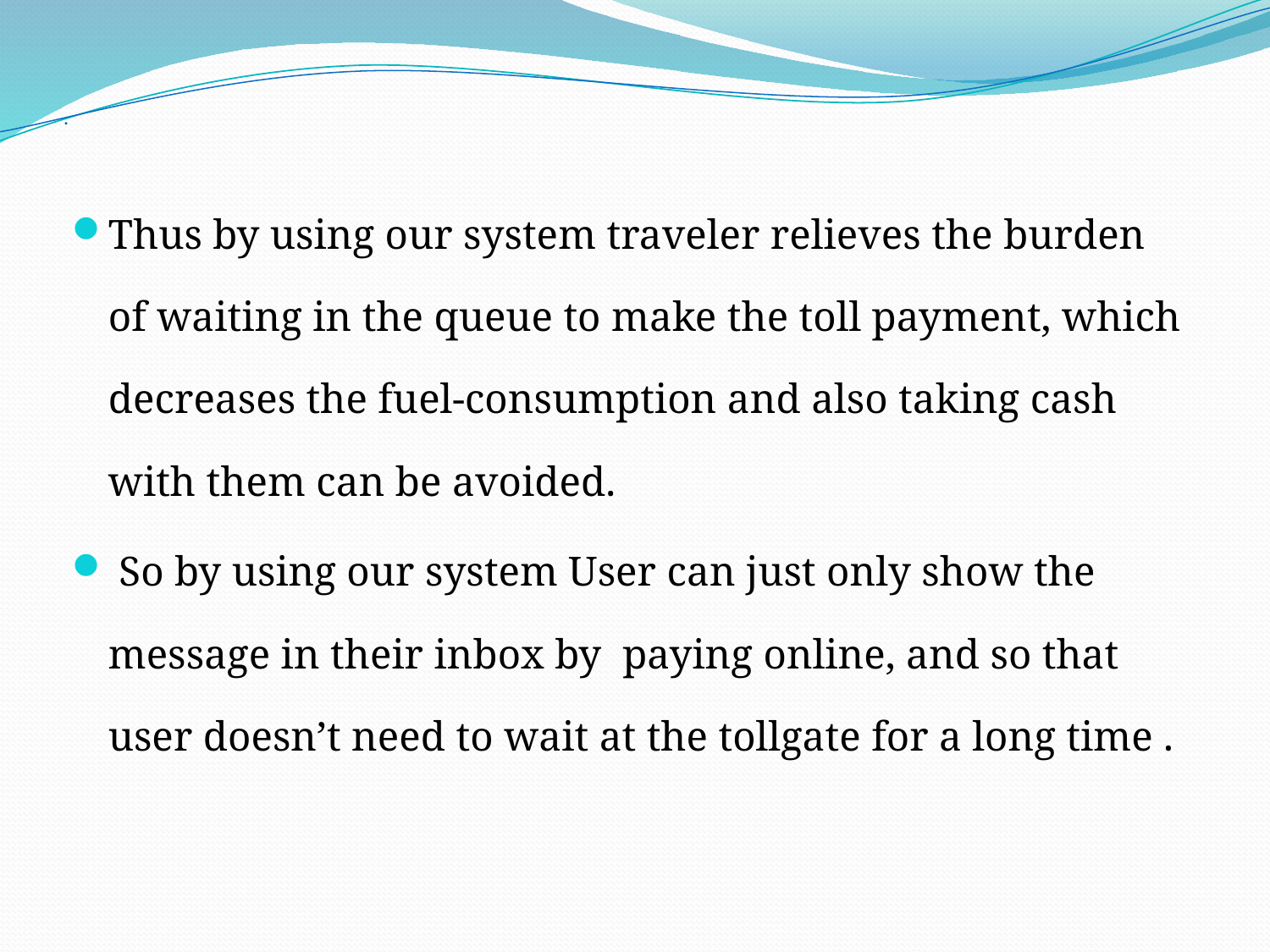

# .
Thus by using our system traveler relieves the burden of waiting in the queue to make the toll payment, which decreases the fuel-consumption and also taking cash with them can be avoided.
 So by using our system User can just only show the message in their inbox by  paying online, and so that user doesn’t need to wait at the tollgate for a long time .